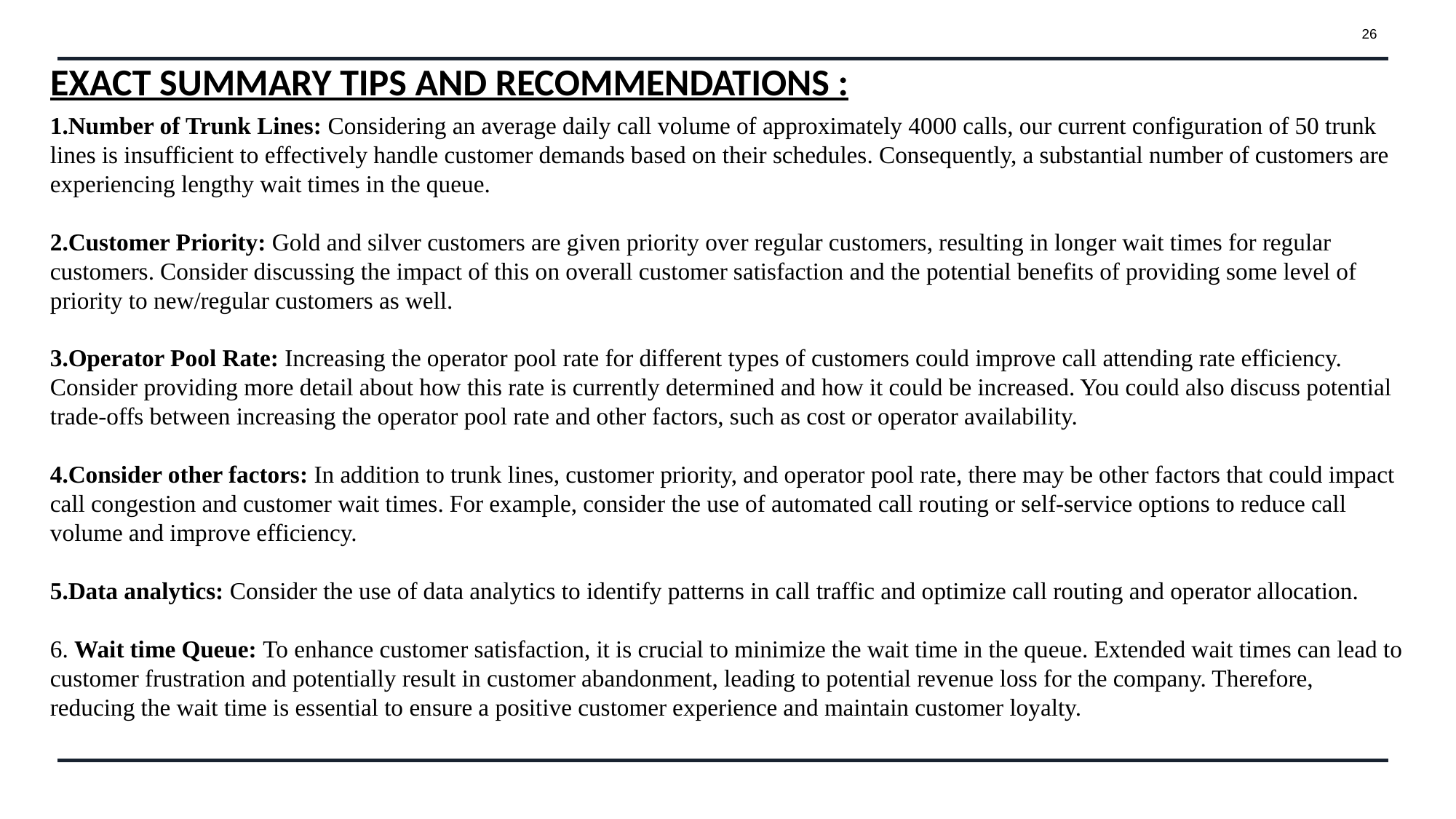

26
# EXACT SUMMARY TIPS AND RECOMMENDATIONS :
Number of Trunk Lines: Considering an average daily call volume of approximately 4000 calls, our current configuration of 50 trunk lines is insufficient to effectively handle customer demands based on their schedules. Consequently, a substantial number of customers are experiencing lengthy wait times in the queue.

Customer Priority: Gold and silver customers are given priority over regular customers, resulting in longer wait times for regular customers. Consider discussing the impact of this on overall customer satisfaction and the potential benefits of providing some level of priority to new/regular customers as well.
Operator Pool Rate: Increasing the operator pool rate for different types of customers could improve call attending rate efficiency. Consider providing more detail about how this rate is currently determined and how it could be increased. You could also discuss potential trade-offs between increasing the operator pool rate and other factors, such as cost or operator availability.
Consider other factors: In addition to trunk lines, customer priority, and operator pool rate, there may be other factors that could impact call congestion and customer wait times. For example, consider the use of automated call routing or self-service options to reduce call volume and improve efficiency.

Data analytics: Consider the use of data analytics to identify patterns in call traffic and optimize call routing and operator allocation.

6. Wait time Queue: To enhance customer satisfaction, it is crucial to minimize the wait time in the queue. Extended wait times can lead to customer frustration and potentially result in customer abandonment, leading to potential revenue loss for the company. Therefore, reducing the wait time is essential to ensure a positive customer experience and maintain customer loyalty.